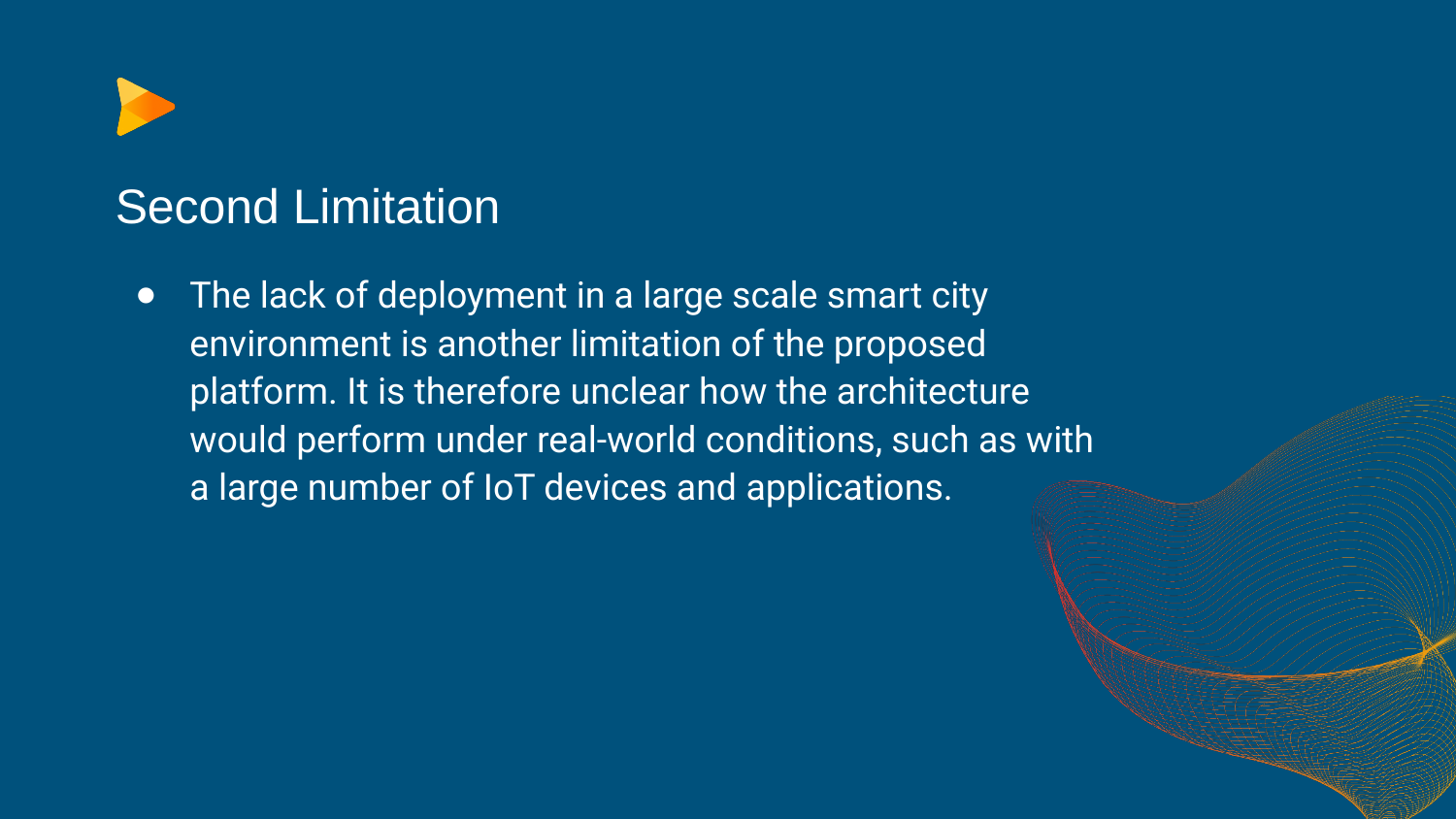

# Second Limitation
The lack of deployment in a large scale smart city environment is another limitation of the proposed platform. It is therefore unclear how the architecture would perform under real-world conditions, such as with a large number of IoT devices and applications.